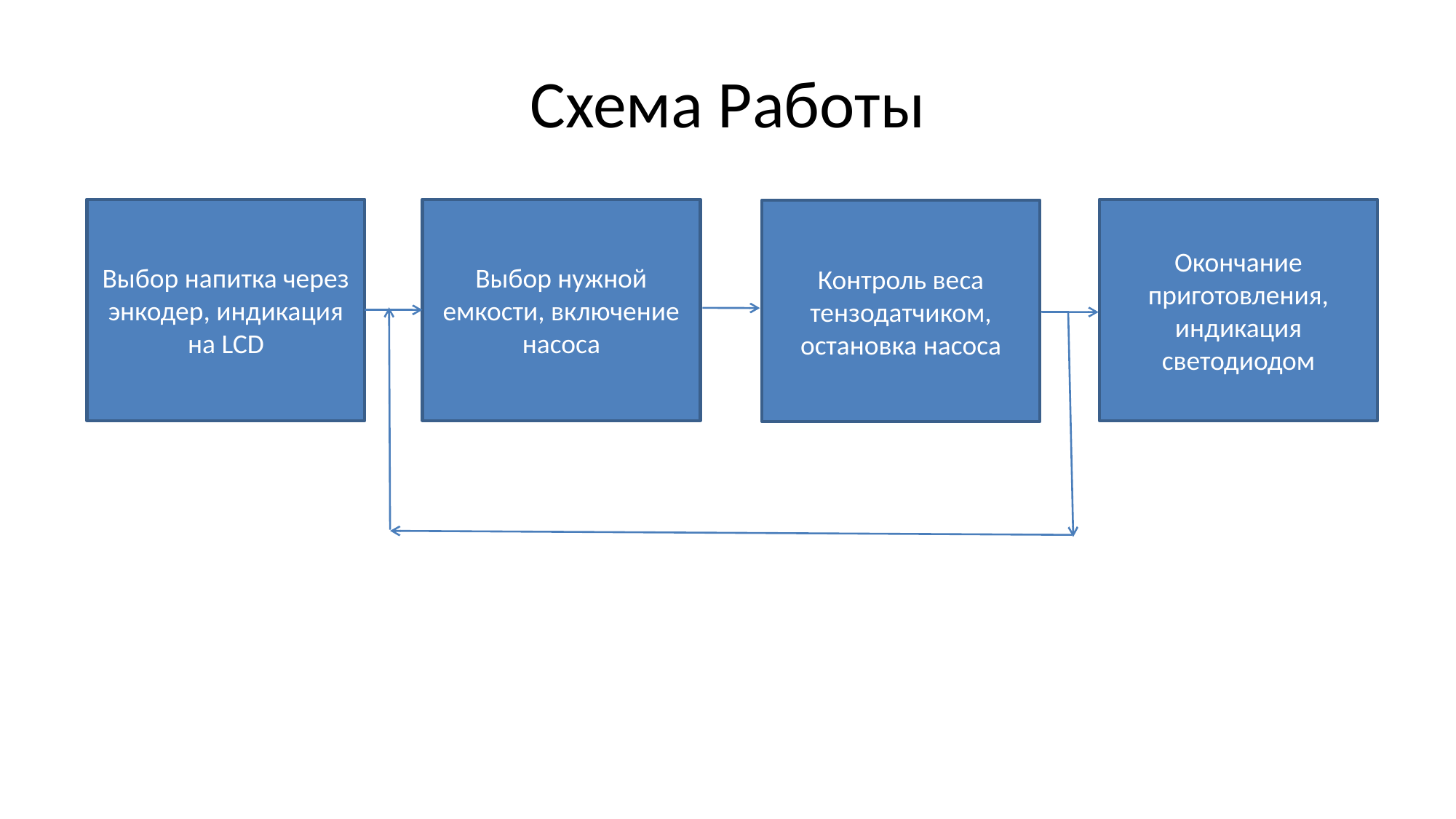

# Схема Работы
Выбор напитка через энкодер, индикация на LCD
Выбор нужной емкости, включение насоса
Окончание приготовления, индикация светодиодом
Контроль веса тензодатчиком, остановка насоса